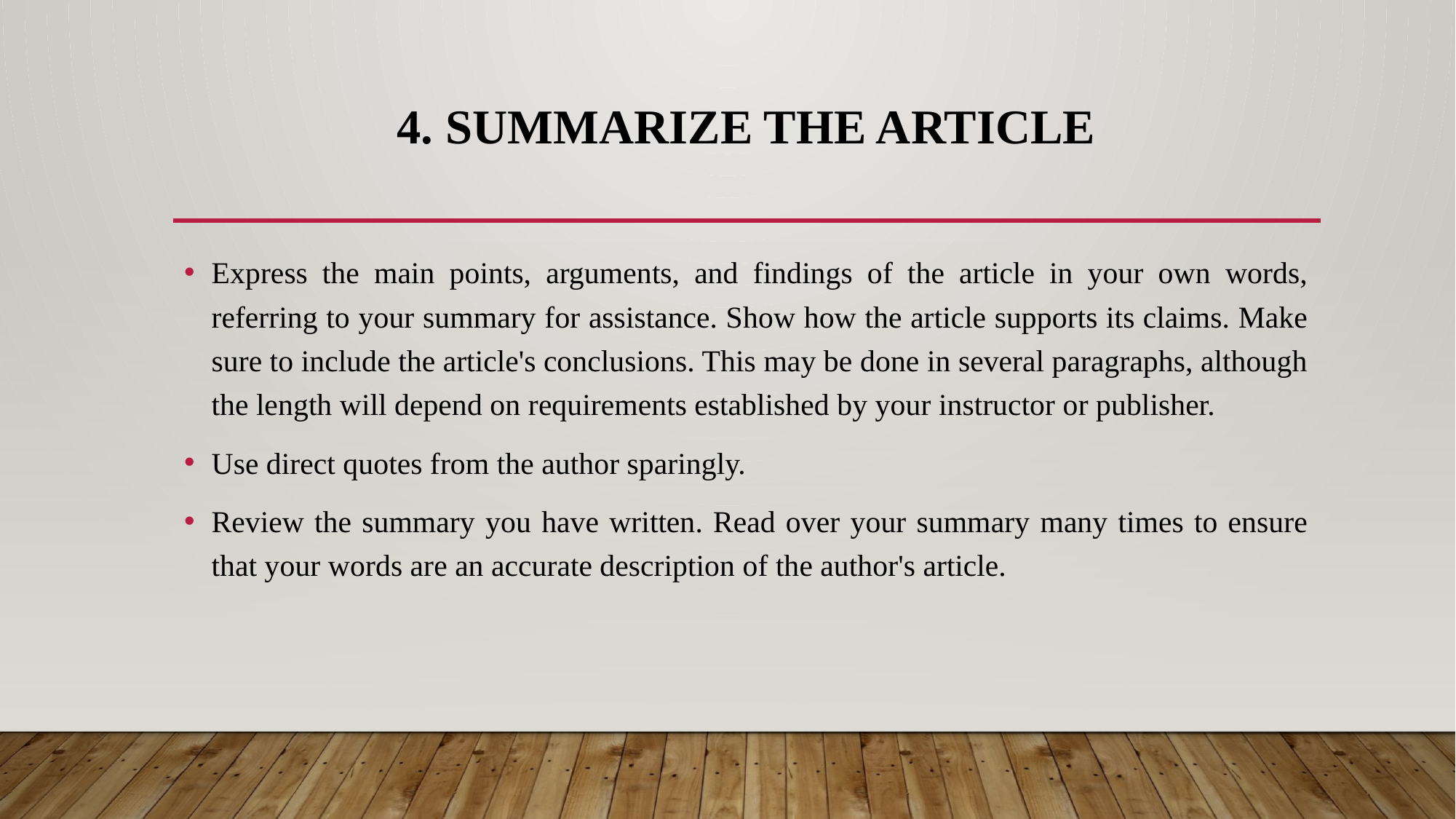

# 4. Summarize the article
Express the main points, arguments, and findings of the article in your own words, referring to your summary for assistance. Show how the article supports its claims. Make sure to include the article's conclusions. This may be done in several paragraphs, although the length will depend on requirements established by your instructor or publisher.
Use direct quotes from the author sparingly.
Review the summary you have written. Read over your summary many times to ensure that your words are an accurate description of the author's article.